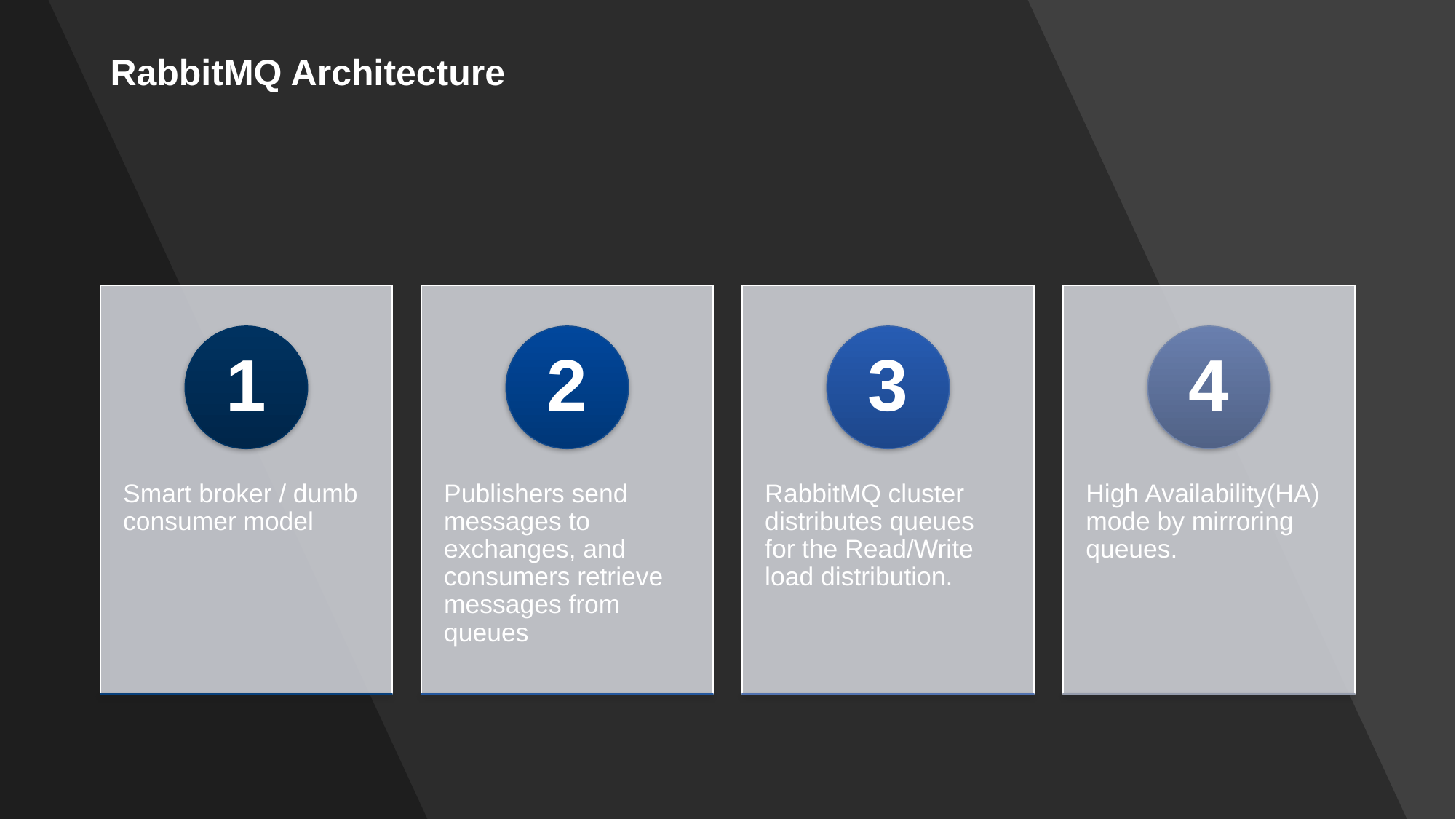

# RabbitMQ Architecture
Smart broker / dumb consumer model
1
Publishers send messages to exchanges, and consumers retrieve messages from queues
2
RabbitMQ cluster distributes queues for the Read/Write load distribution.
3
High Availability(HA) mode by mirroring queues.
4